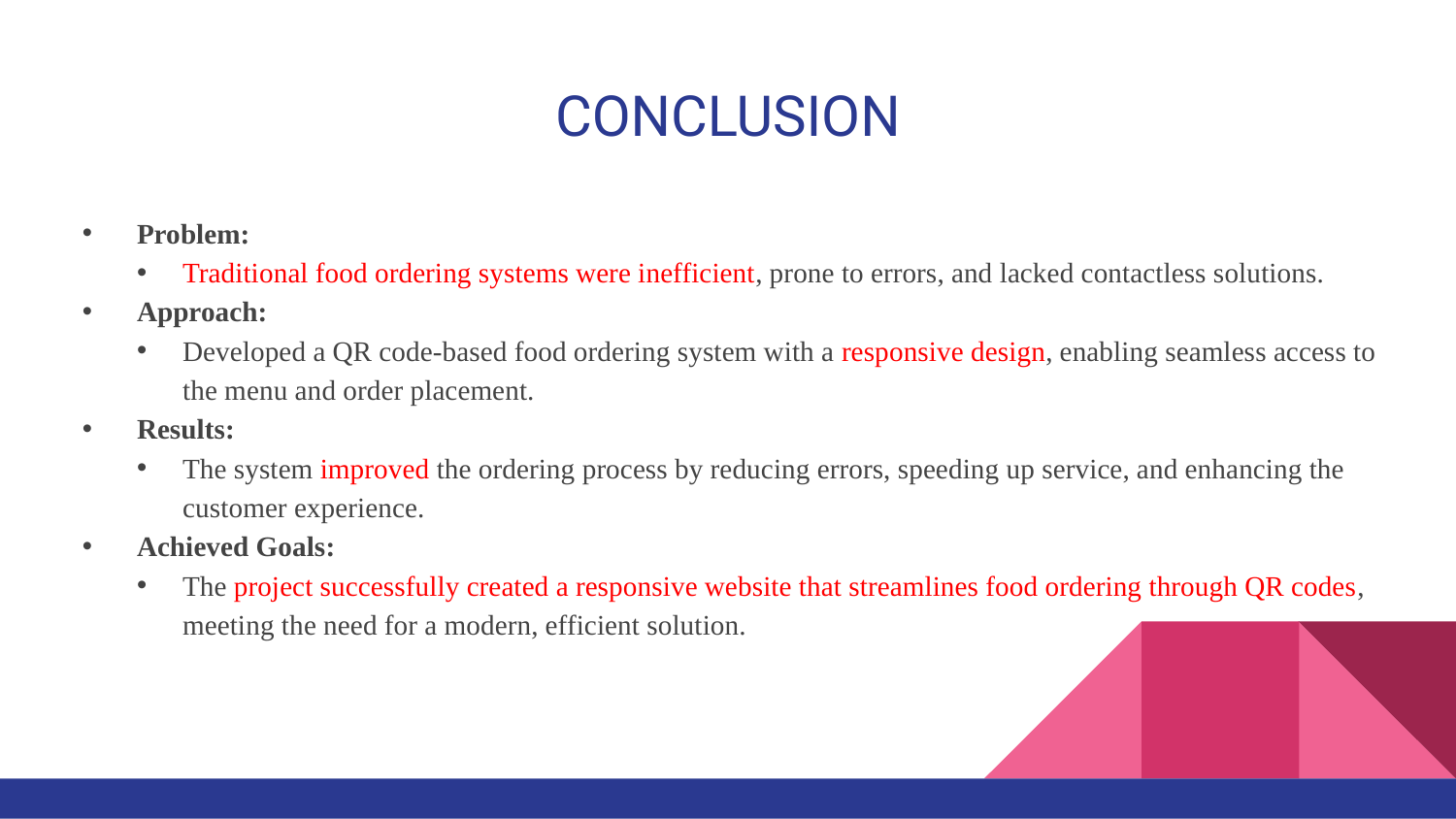

# CONCLUSION
Problem:
Traditional food ordering systems were inefficient, prone to errors, and lacked contactless solutions.
Approach:
Developed a QR code-based food ordering system with a responsive design, enabling seamless access to the menu and order placement.
Results:
The system improved the ordering process by reducing errors, speeding up service, and enhancing the customer experience.
Achieved Goals:
The project successfully created a responsive website that streamlines food ordering through QR codes, meeting the need for a modern, efficient solution.